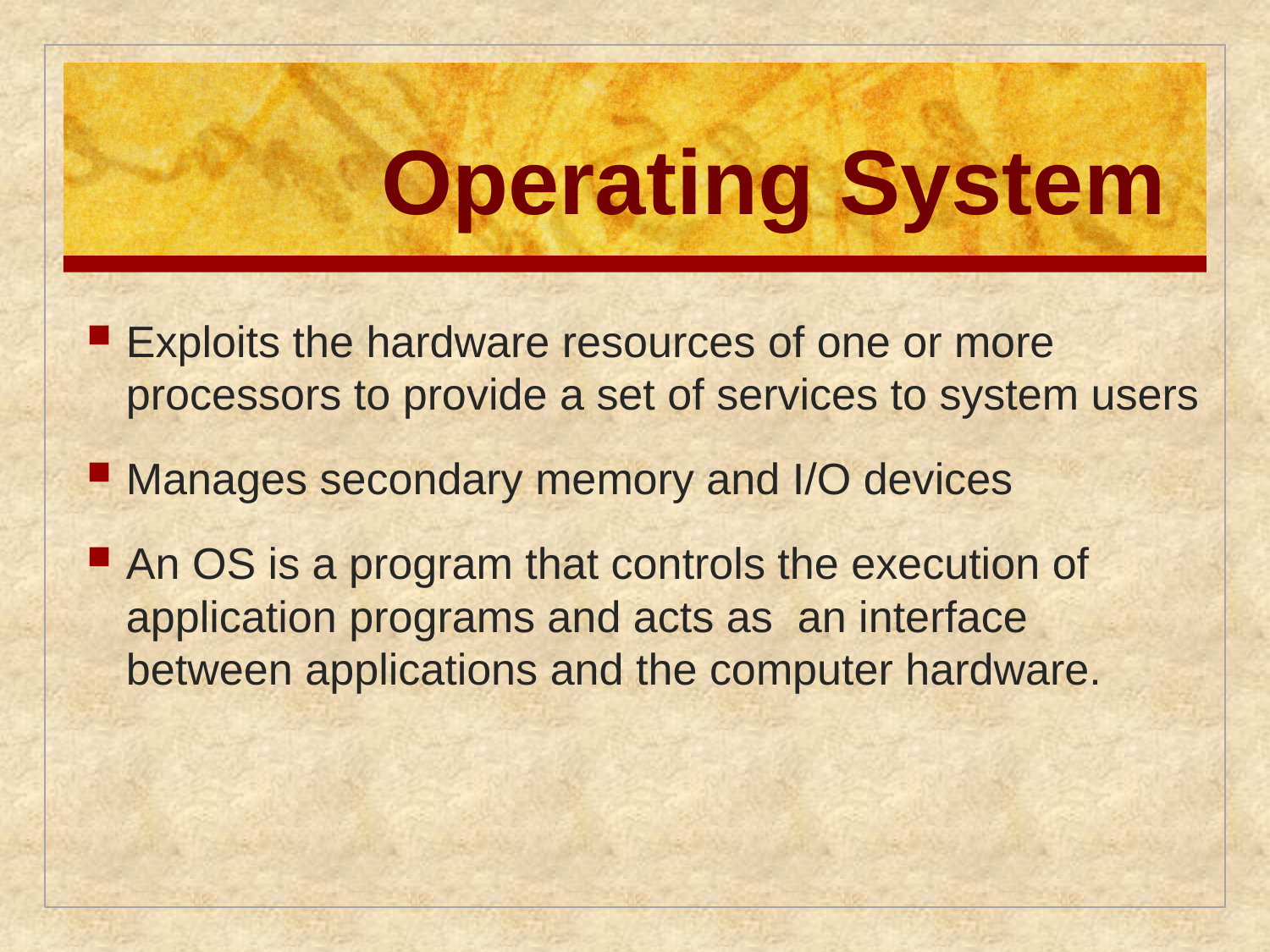

# Operating System
Exploits the hardware resources of one or more processors to provide a set of services to system users
Manages secondary memory and I/O devices
An OS is a program that controls the execution of application programs and acts as  an interface between applications and the computer hardware.